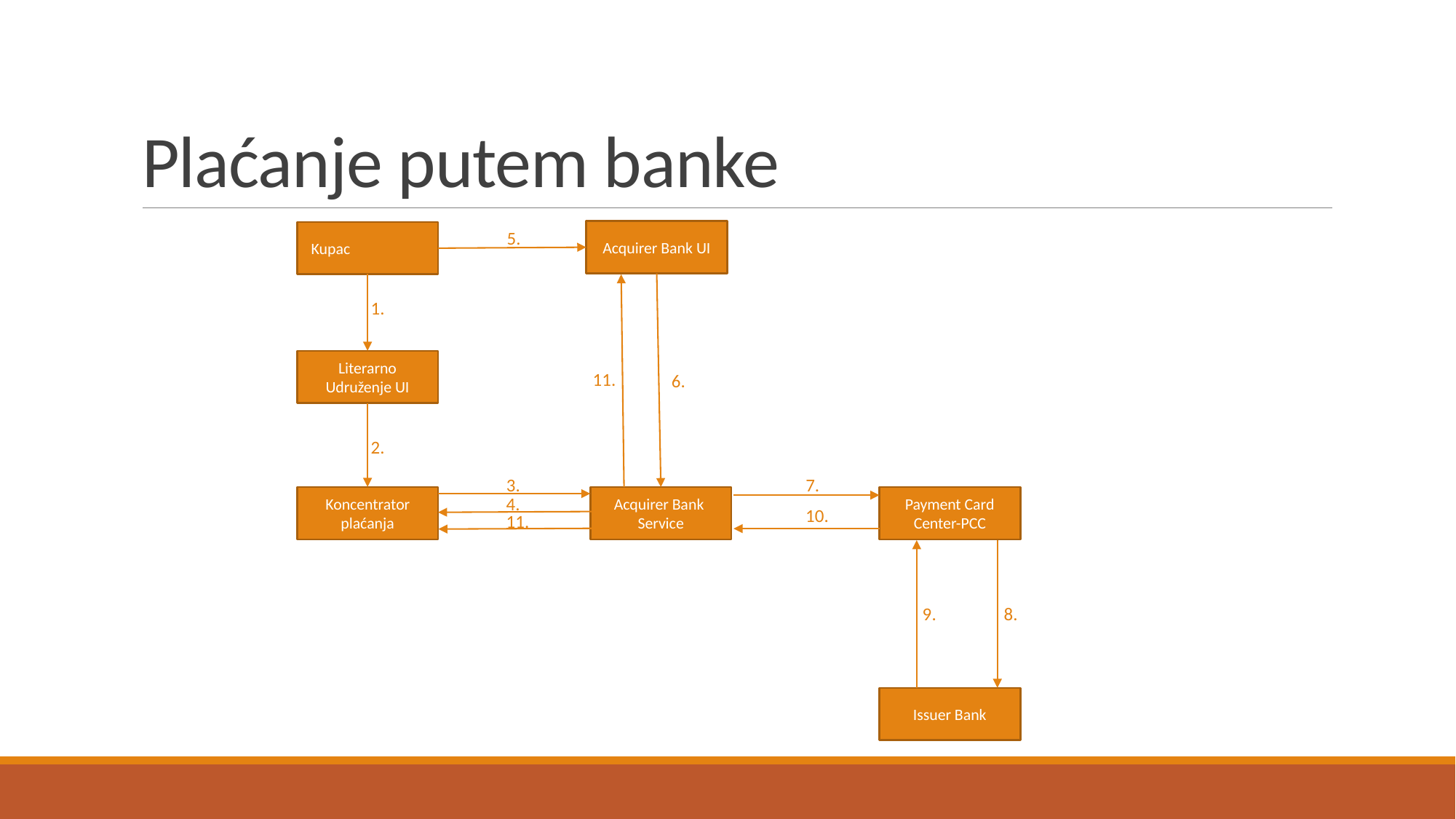

# Plaćanje putem banke
5.
Acquirer Bank UI
Kupac
1.
Literarno Udruženje UI
11.
6.
2.
3.
7.
4.
Koncentrator plaćanja
Acquirer Bank
Service
Payment Card Center-PCC
10.
11.
9.
8.
Issuer Bank